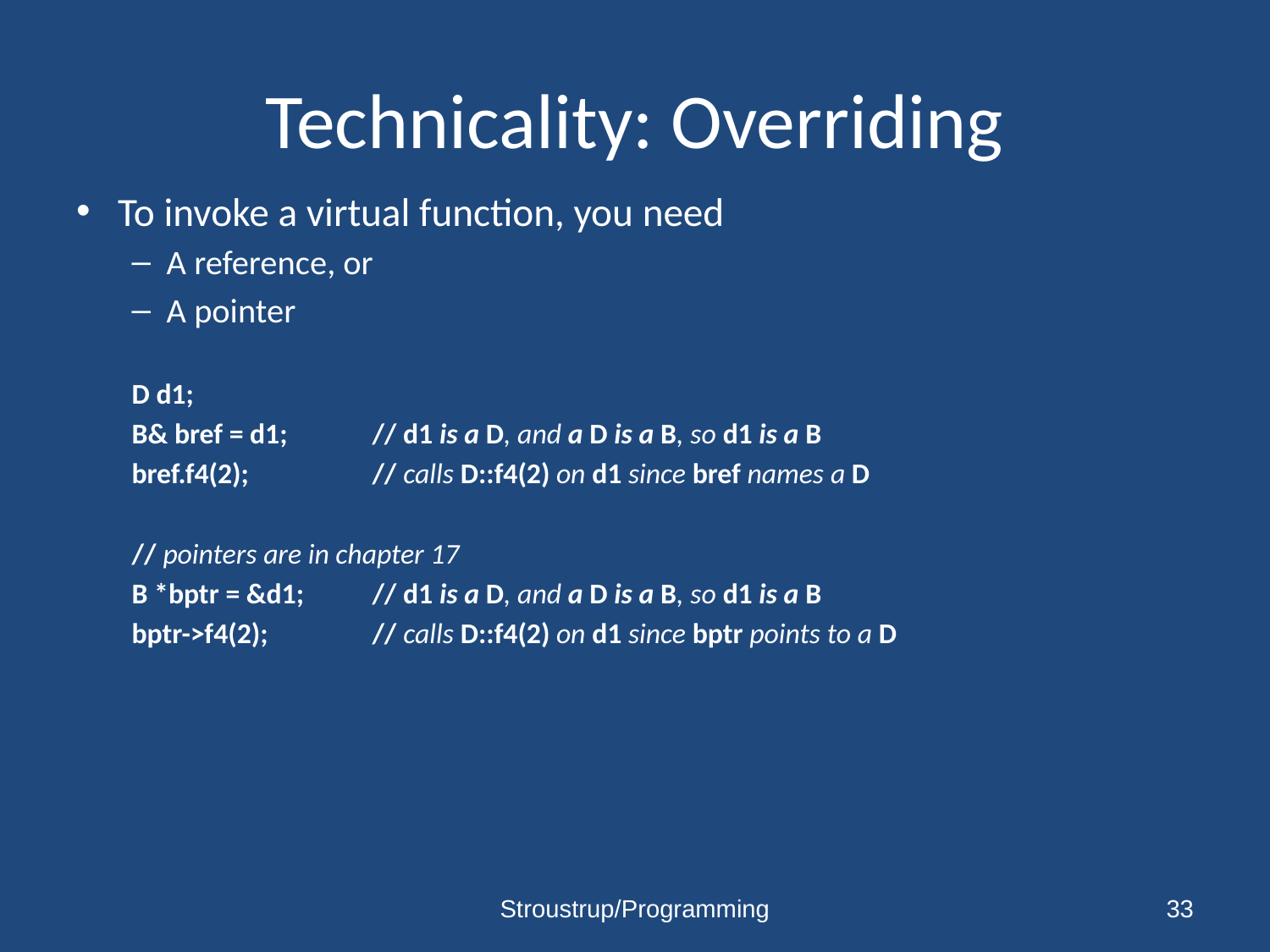

# Technicality: Overriding
To invoke a virtual function, you need
A reference, or
A pointer

D d1;
B& bref = d1; 	// d1 is a D, and a D is a B, so d1 is a B
bref.f4(2);       	// calls D::f4(2) on d1 since bref names a D

// pointers are in chapter 17
B *bptr = &d1; 	// d1 is a D, and a D is a B, so d1 is a B
bptr->f4(2);      	// calls D::f4(2) on d1 since bptr points to a D

Stroustrup/Programming
33